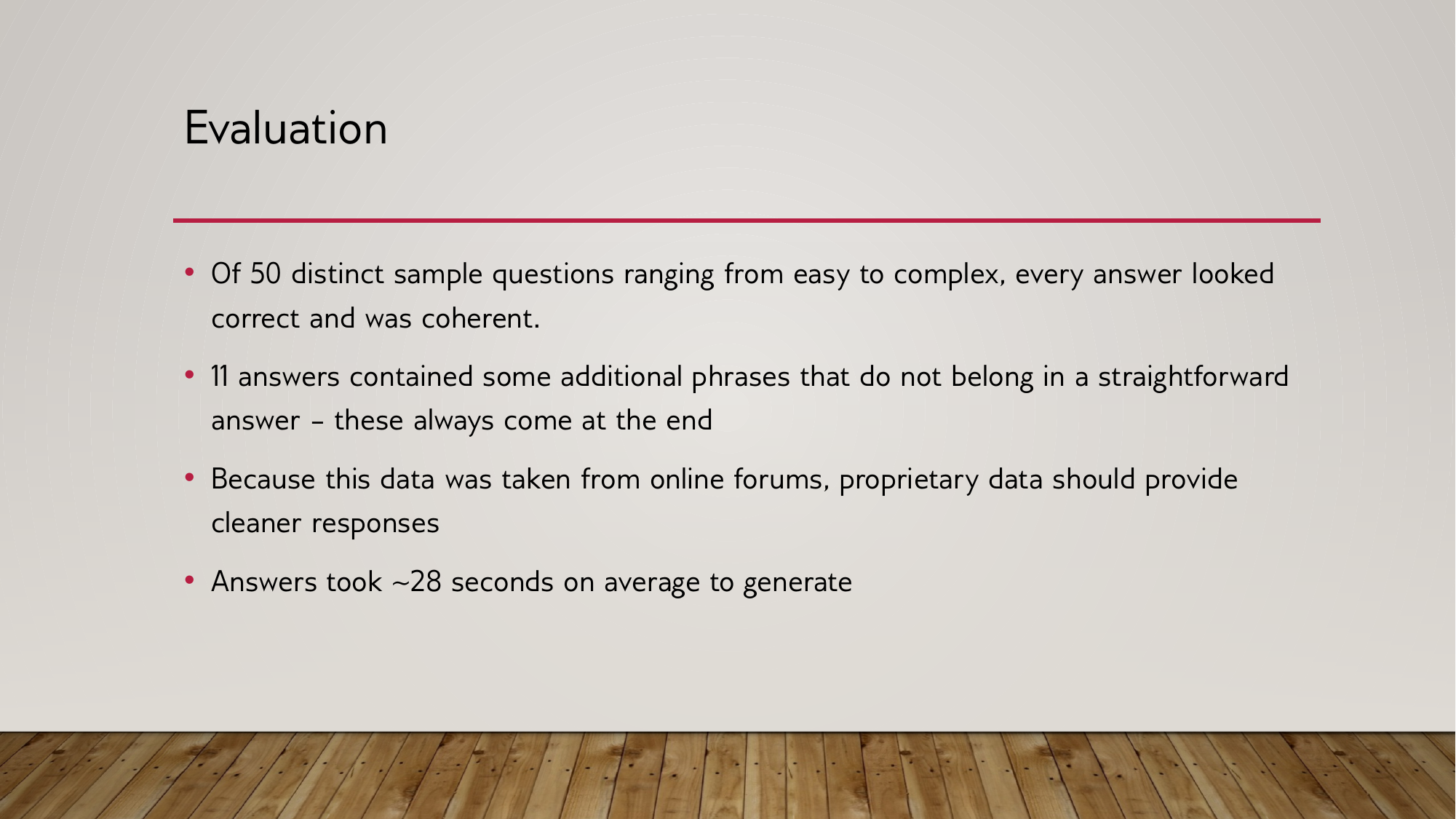

# Evaluation
Of 50 distinct sample questions ranging from easy to complex, every answer looked correct and was coherent.
11 answers contained some additional phrases that do not belong in a straightforward answer – these always come at the end
Because this data was taken from online forums, proprietary data should provide cleaner responses
Answers took ~28 seconds on average to generate